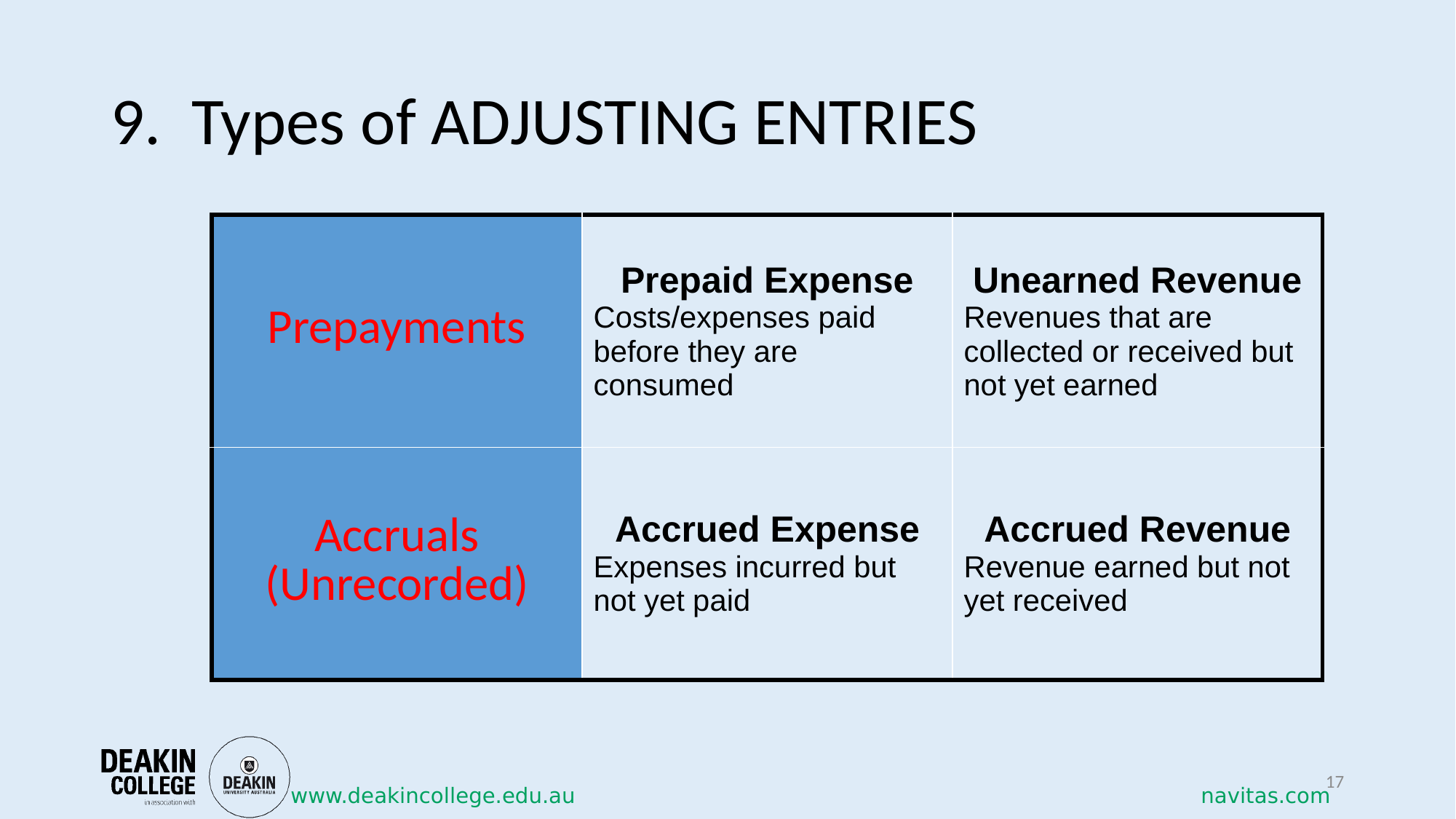

# 9.  Types of ADJUSTING ENTRIES
| Prepayments | Prepaid Expense Costs/expenses paid before they are consumed | Unearned Revenue Revenues that are collected or received but not yet earned |
| --- | --- | --- |
| Accruals (Unrecorded) | Accrued Expense Expenses incurred but not yet paid | Accrued Revenue Revenue earned but not yet received |
17